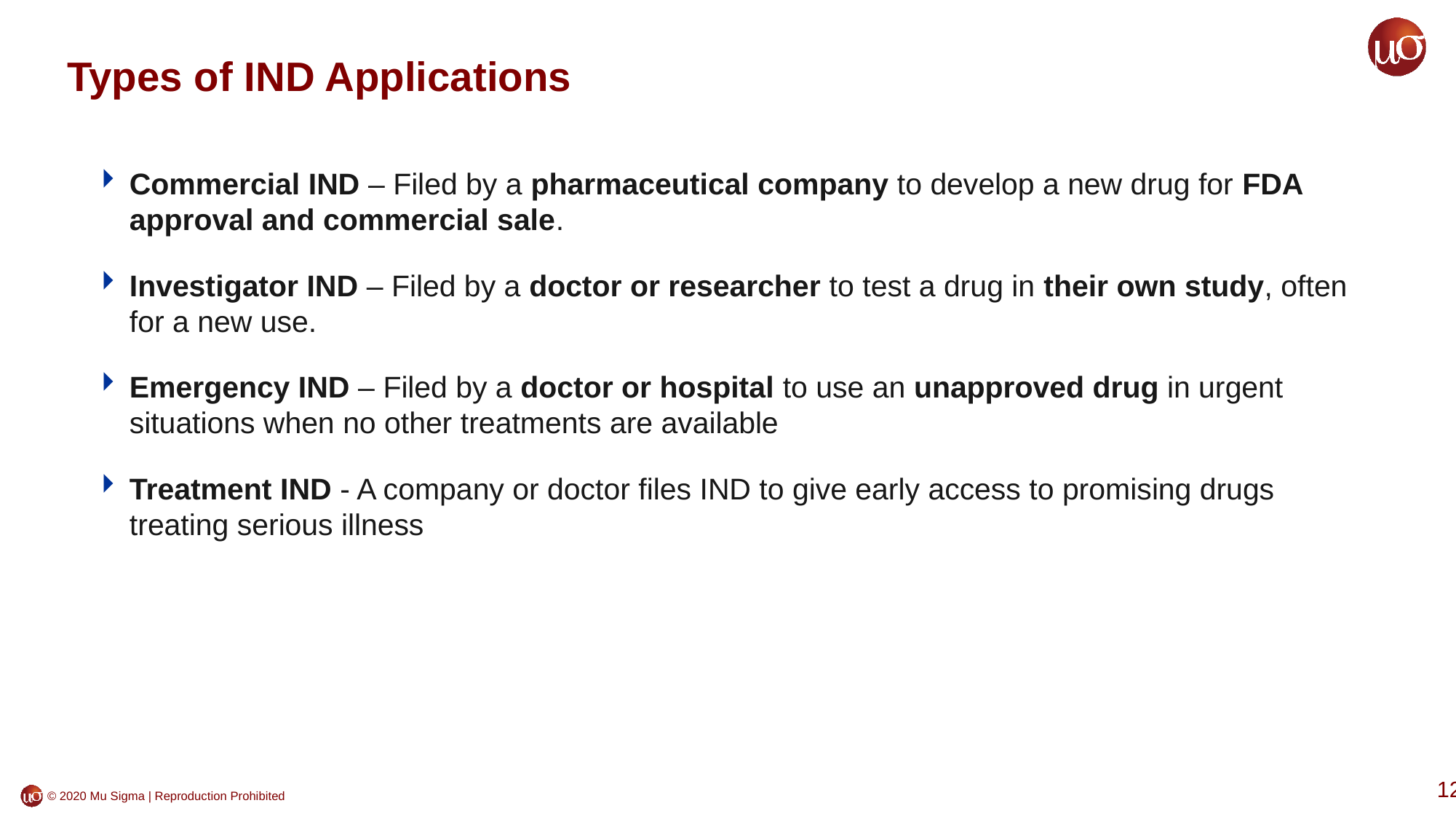

# Types of IND Applications
Commercial IND – Filed by a pharmaceutical company to develop a new drug for FDA approval and commercial sale.
Investigator IND – Filed by a doctor or researcher to test a drug in their own study, often for a new use.
Emergency IND – Filed by a doctor or hospital to use an unapproved drug in urgent situations when no other treatments are available
Treatment IND - A company or doctor files IND to give early access to promising drugs treating serious illness